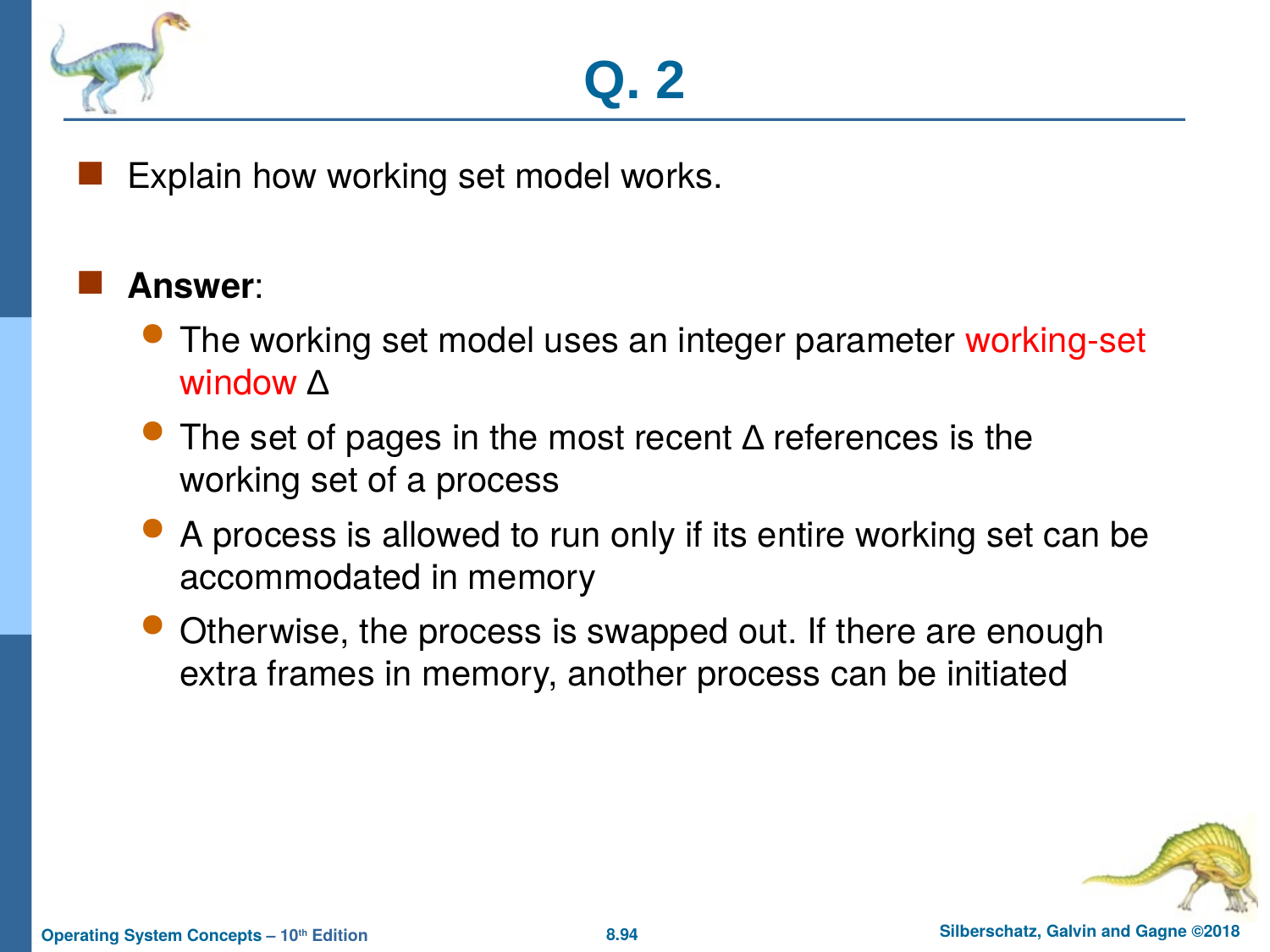

# Q. 2
Explain how working set model works.

Answer:
The working set model uses an integer parameter working-set window ∆
The set of pages in the most recent ∆ references is the working set of a process
A process is allowed to run only if its entire working set can be accommodated in memory
Otherwise, the process is swapped out. If there are enough extra frames in memory, another process can be initiated